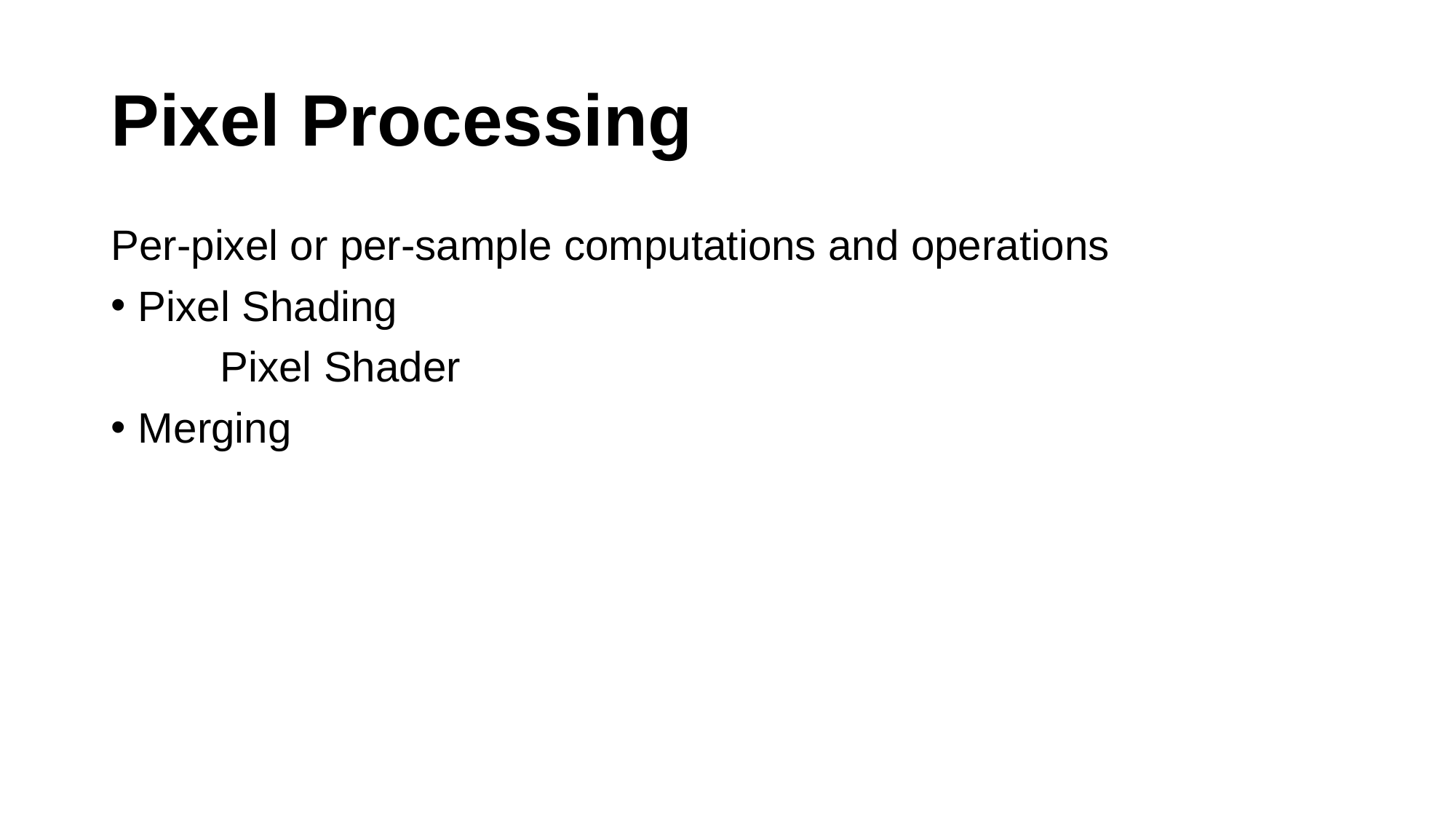

# Pixel Processing
Per-pixel or per-sample computations and operations
Pixel Shading
	Pixel Shader
Merging